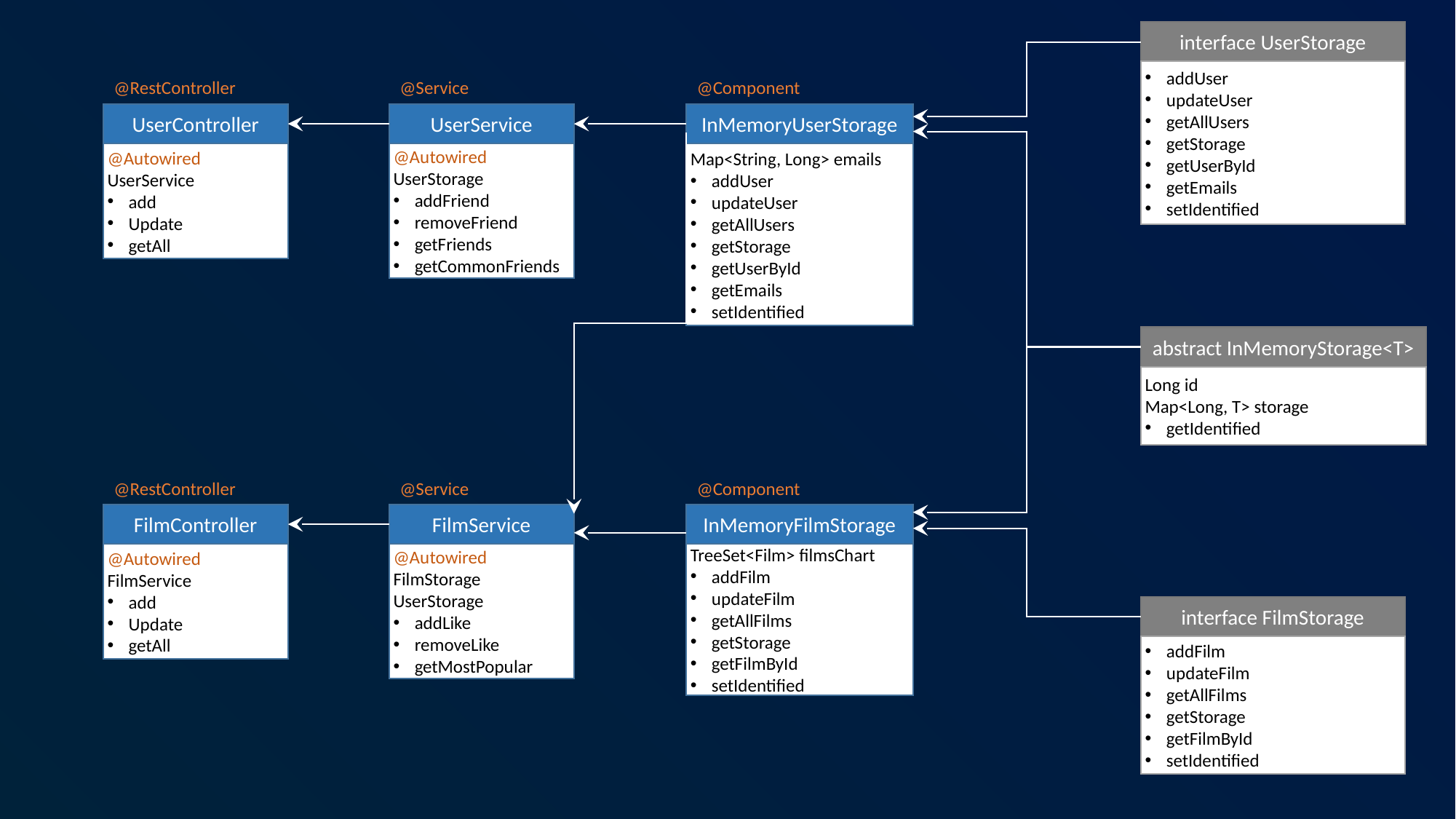

interface UserStorage
addUser
updateUser
getAllUsers
getStorage
getUserById
getEmails
setIdentified
@RestController
@Service
@Component
UserController
UserService
InMemoryUserStorage
Map<String, Long> emails
addUser
updateUser
getAllUsers
getStorage
getUserById
getEmails
setIdentified
@Autowired
UserService
add
Update
getAll
@Autowired
UserStorage
addFriend
removeFriend
getFriends
getCommonFriends
abstract InMemoryStorage<T>
Long id
Map<Long, T> storage
getIdentified
@RestController
@Service
@Component
FilmController
FilmService
InMemoryFilmStorage
TreeSet<Film> filmsChart
addFilm
updateFilm
getAllFilms
getStorage
getFilmById
setIdentified
@Autowired
FilmService
add
Update
getAll
@Autowired
FilmStorage
UserStorage
addLike
removeLike
getMostPopular
interface FilmStorage
addFilm
updateFilm
getAllFilms
getStorage
getFilmById
setIdentified